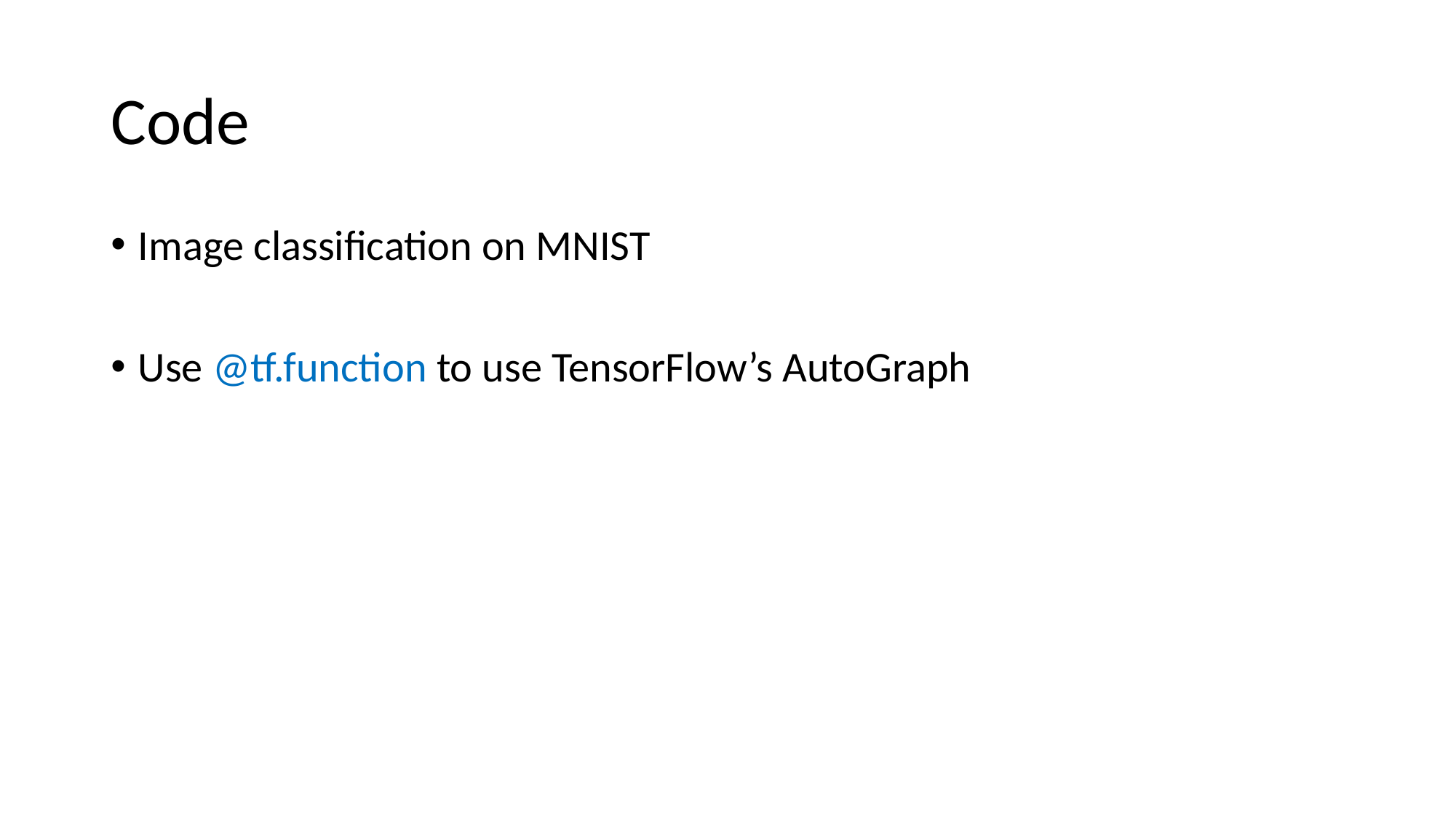

# Code
Image classification on MNIST

Use @tf.function to use TensorFlow’s AutoGraph